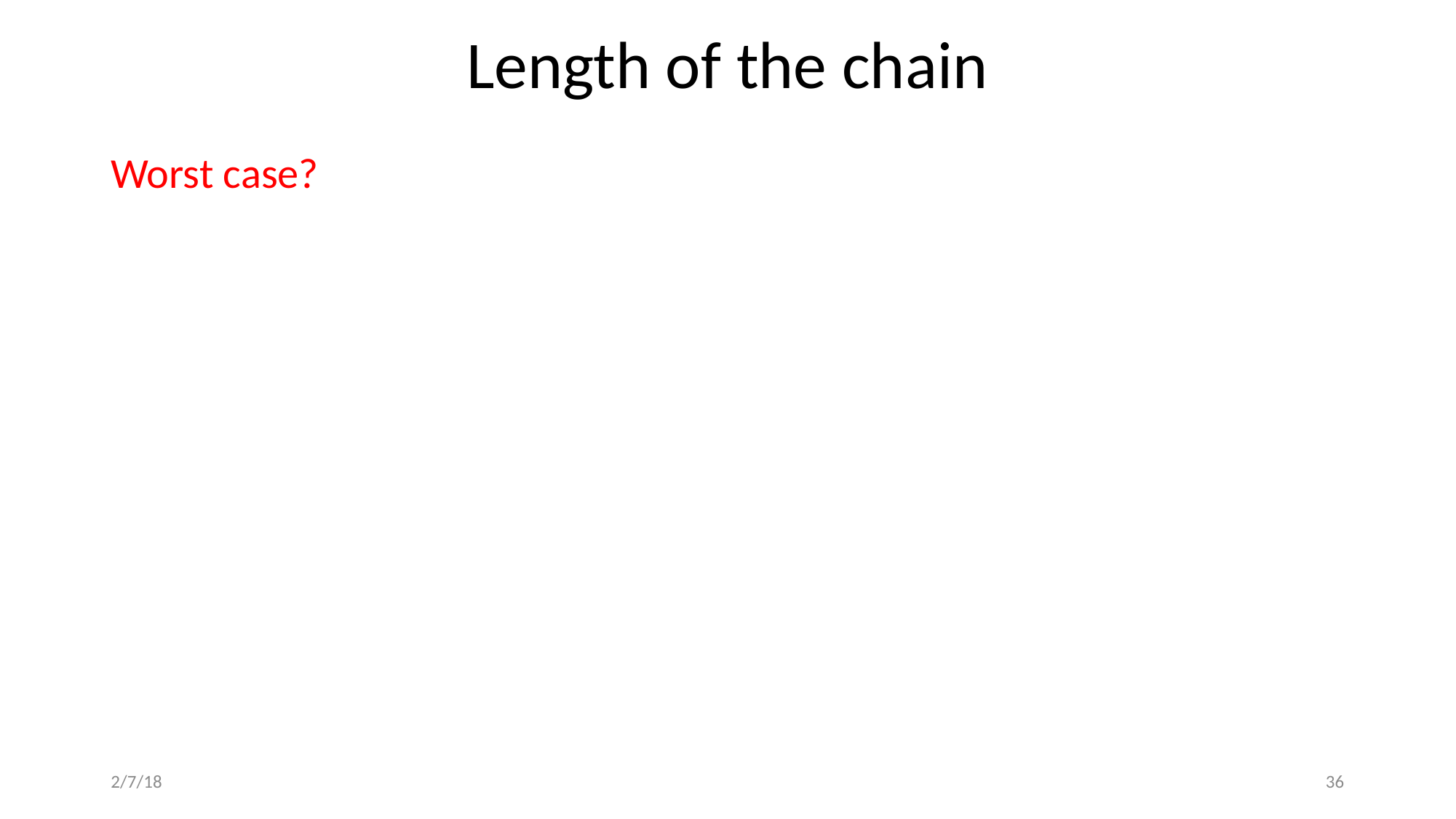

# Length of the chain
Worst case?
2/7/18

36